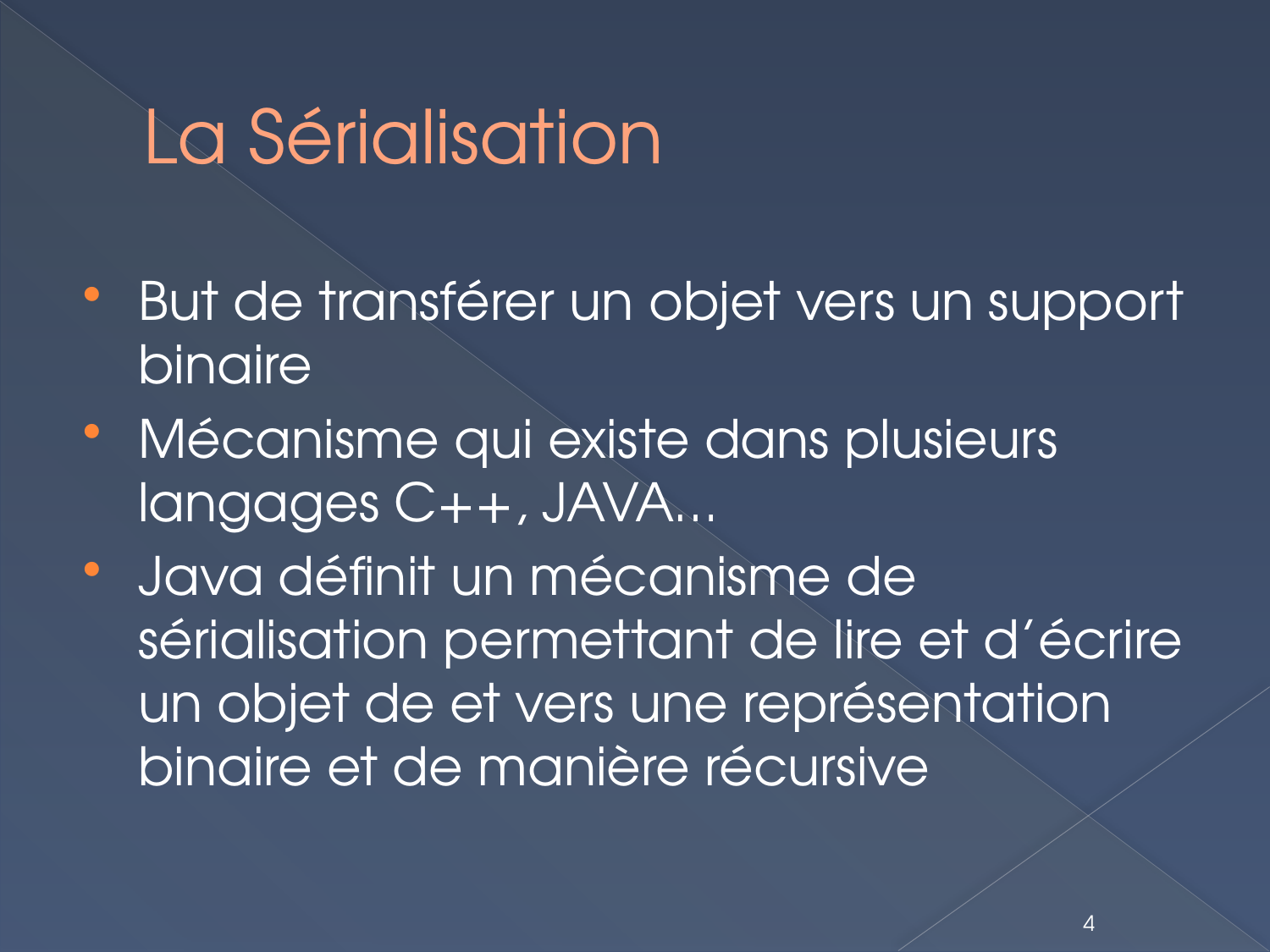

# La Sérialisation
But de transférer un objet vers un support binaire
Mécanisme qui existe dans plusieurs langages C++, JAVA…
Java définit un mécanisme de sérialisation permettant de lire et d’écrire un objet de et vers une représentation binaire et de manière récursive
4